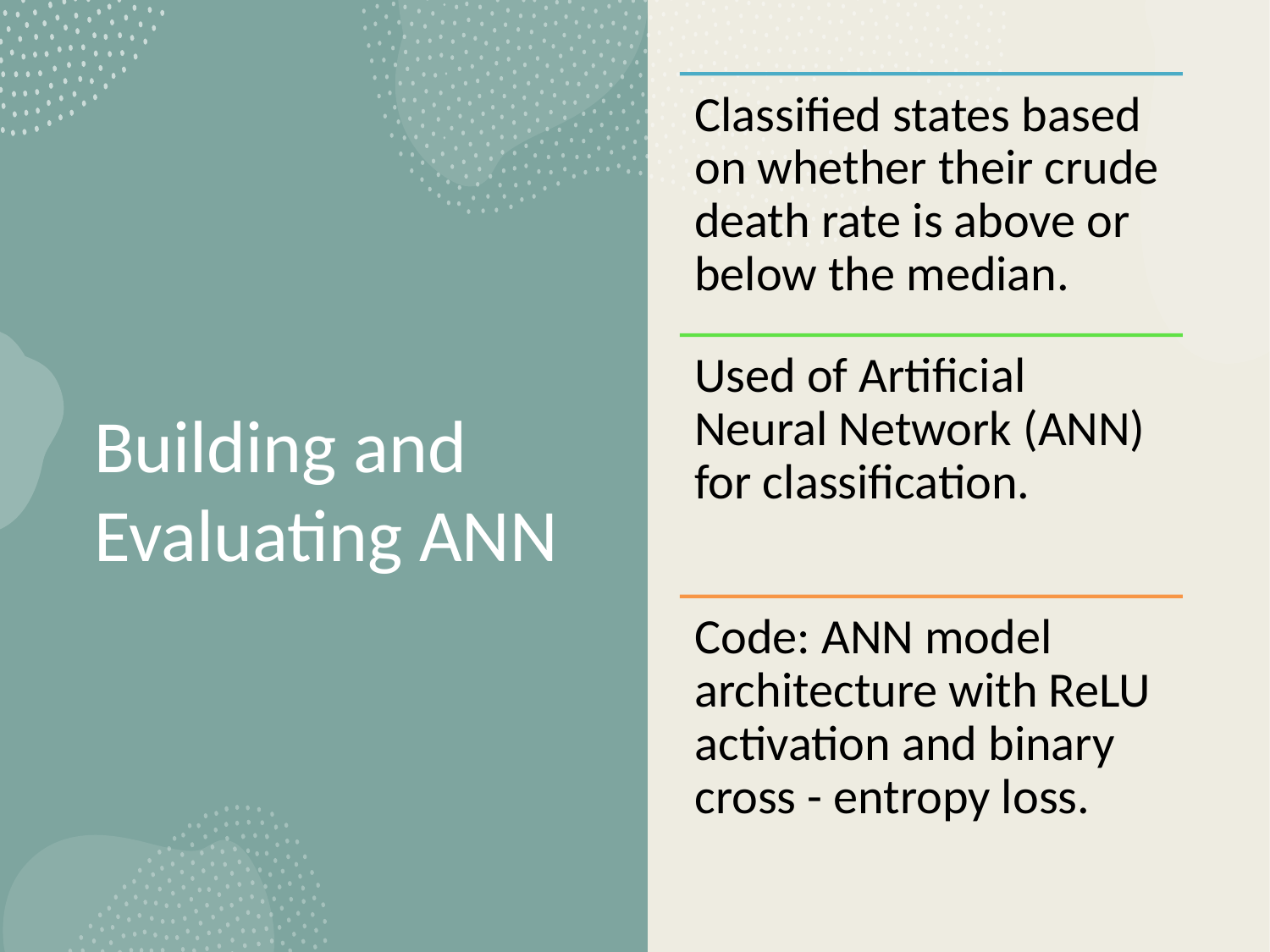

Classified states based on whether their crude death rate is above or below the median.
Used of Artificial Neural Network (ANN) for classification.
Code: ANN model architecture with ReLU activation and binary cross - entropy loss.
# Building and Evaluating ANN